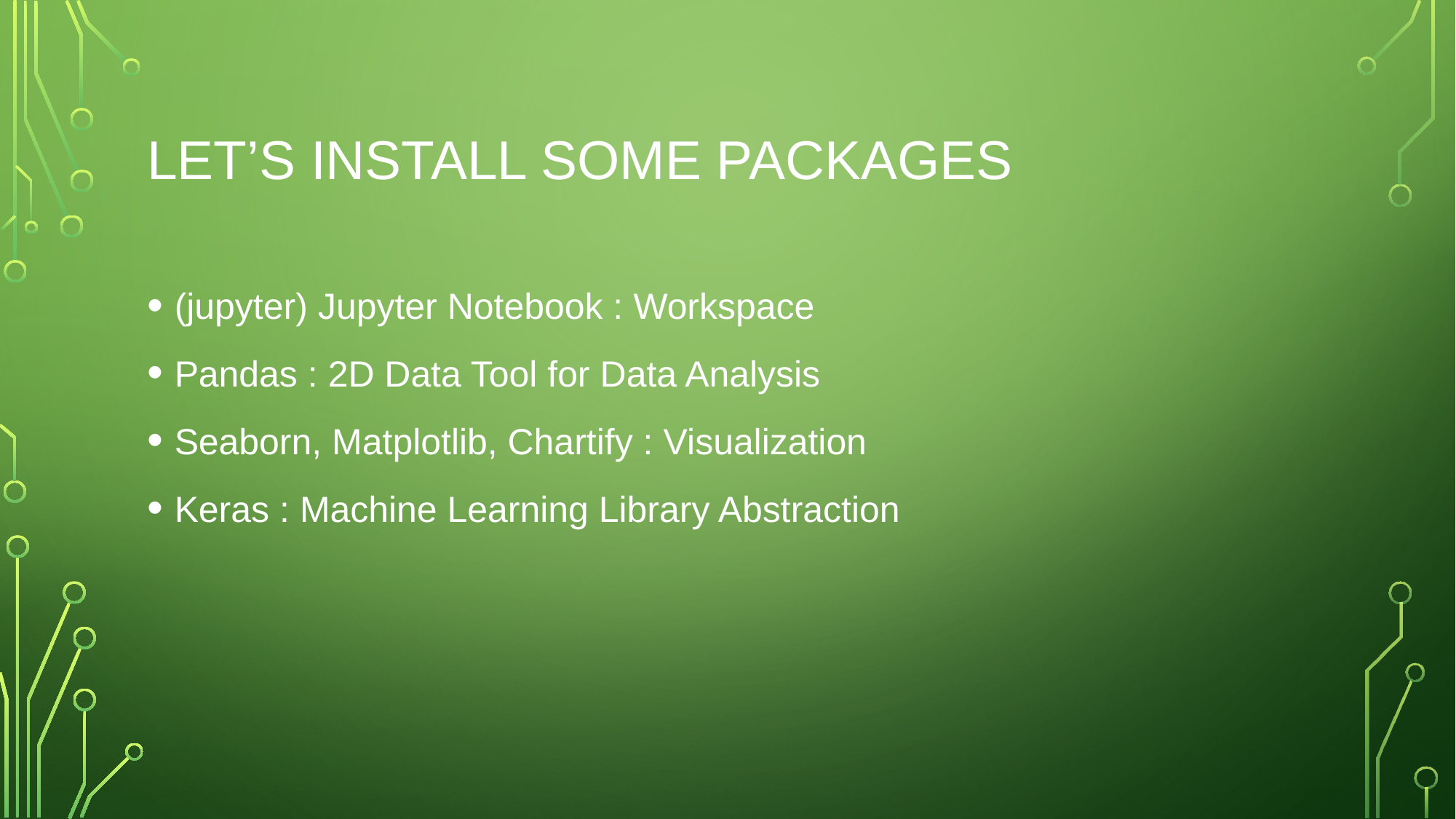

# Let’s install some packages
(jupyter) Jupyter Notebook : Workspace
Pandas : 2D Data Tool for Data Analysis
Seaborn, Matplotlib, Chartify : Visualization
Keras : Machine Learning Library Abstraction